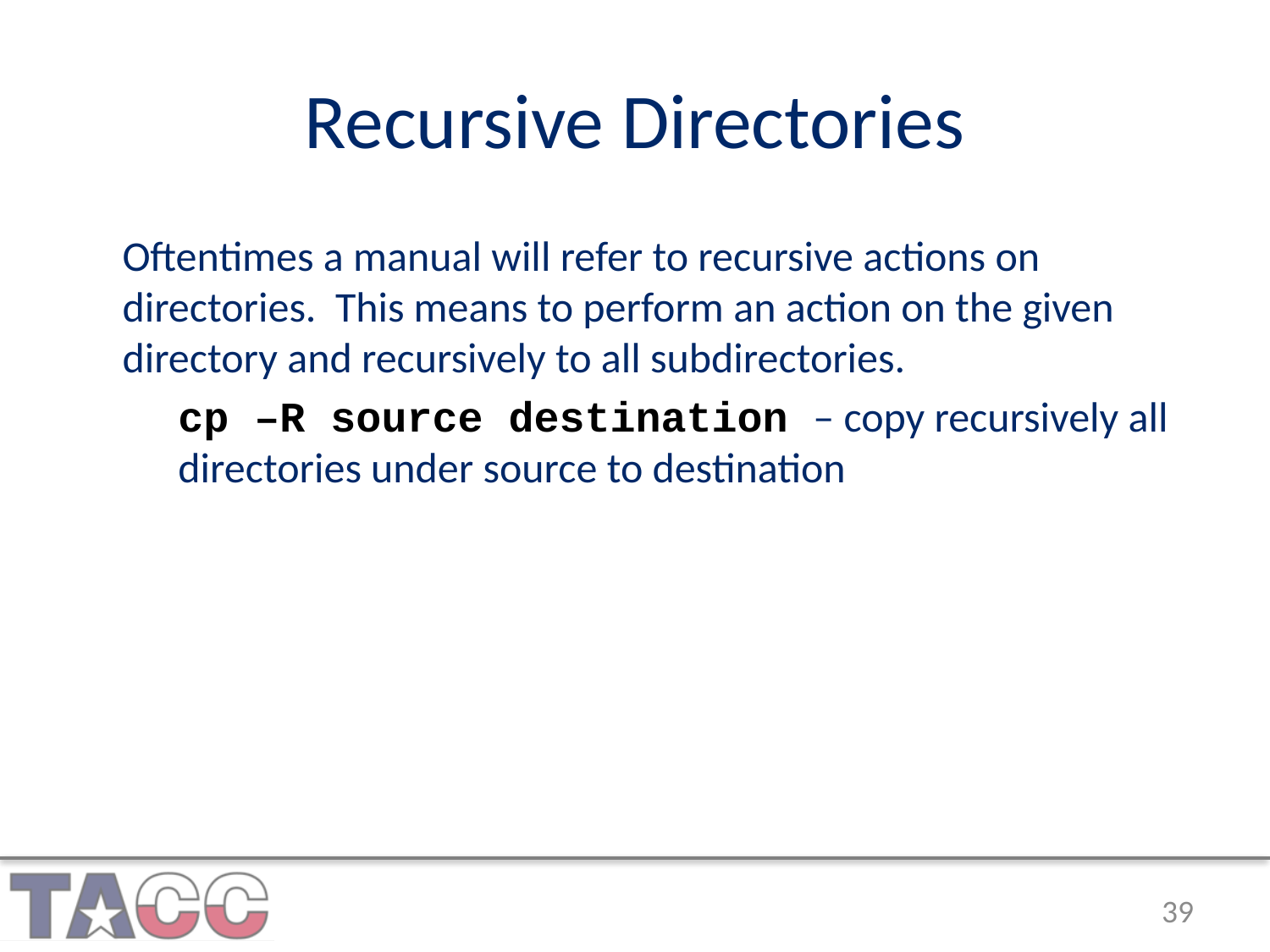

# Recursive Directories
Oftentimes a manual will refer to recursive actions on directories.  This means to perform an action on the given directory and recursively to all subdirectories.
cp –R source destination – copy recursively all directories under source to destination